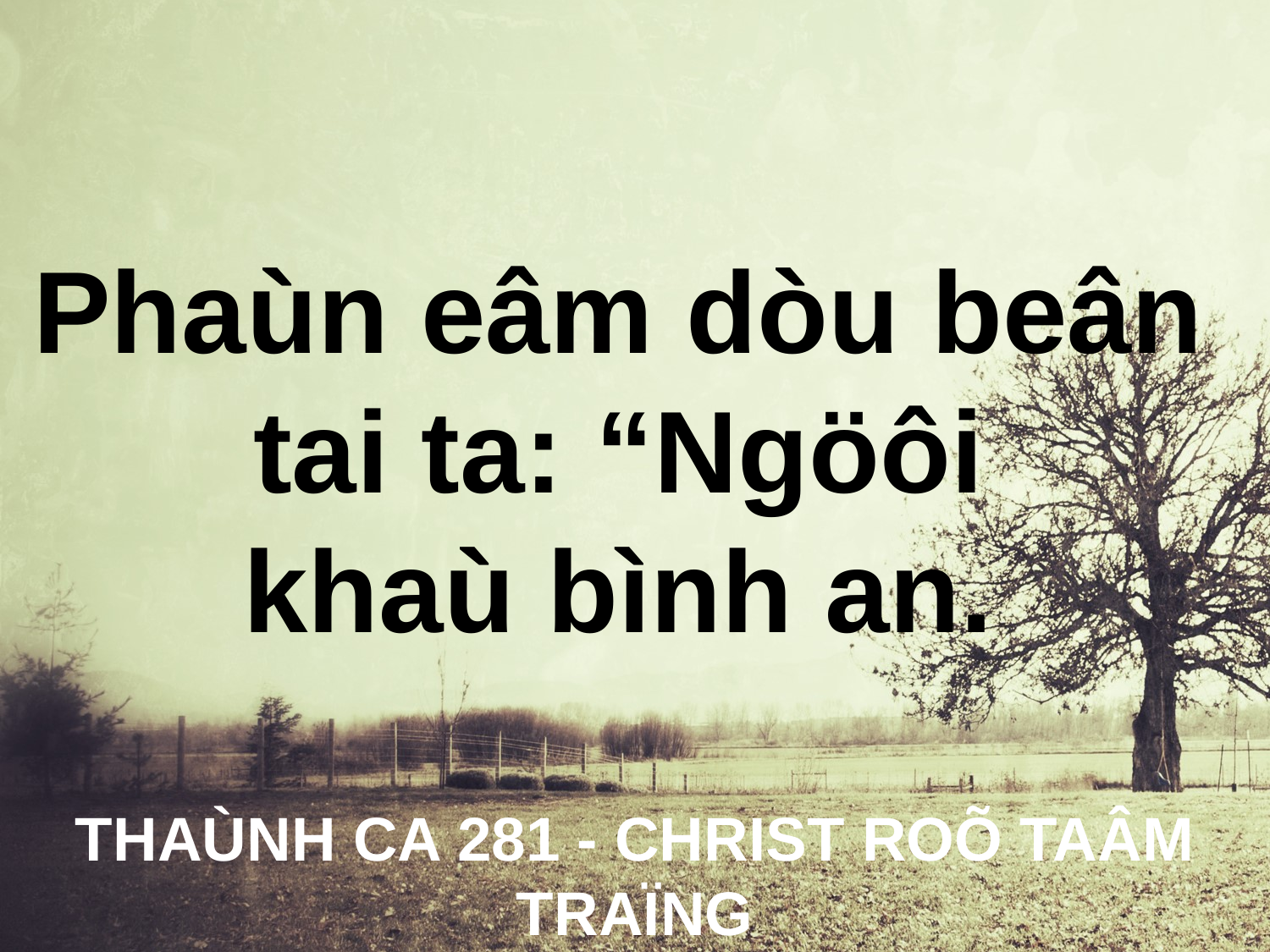

Phaùn eâm dòu beân
tai ta: “Ngöôi
khaù bình an.
THAÙNH CA 281 - CHRIST ROÕ TAÂM TRAÏNG